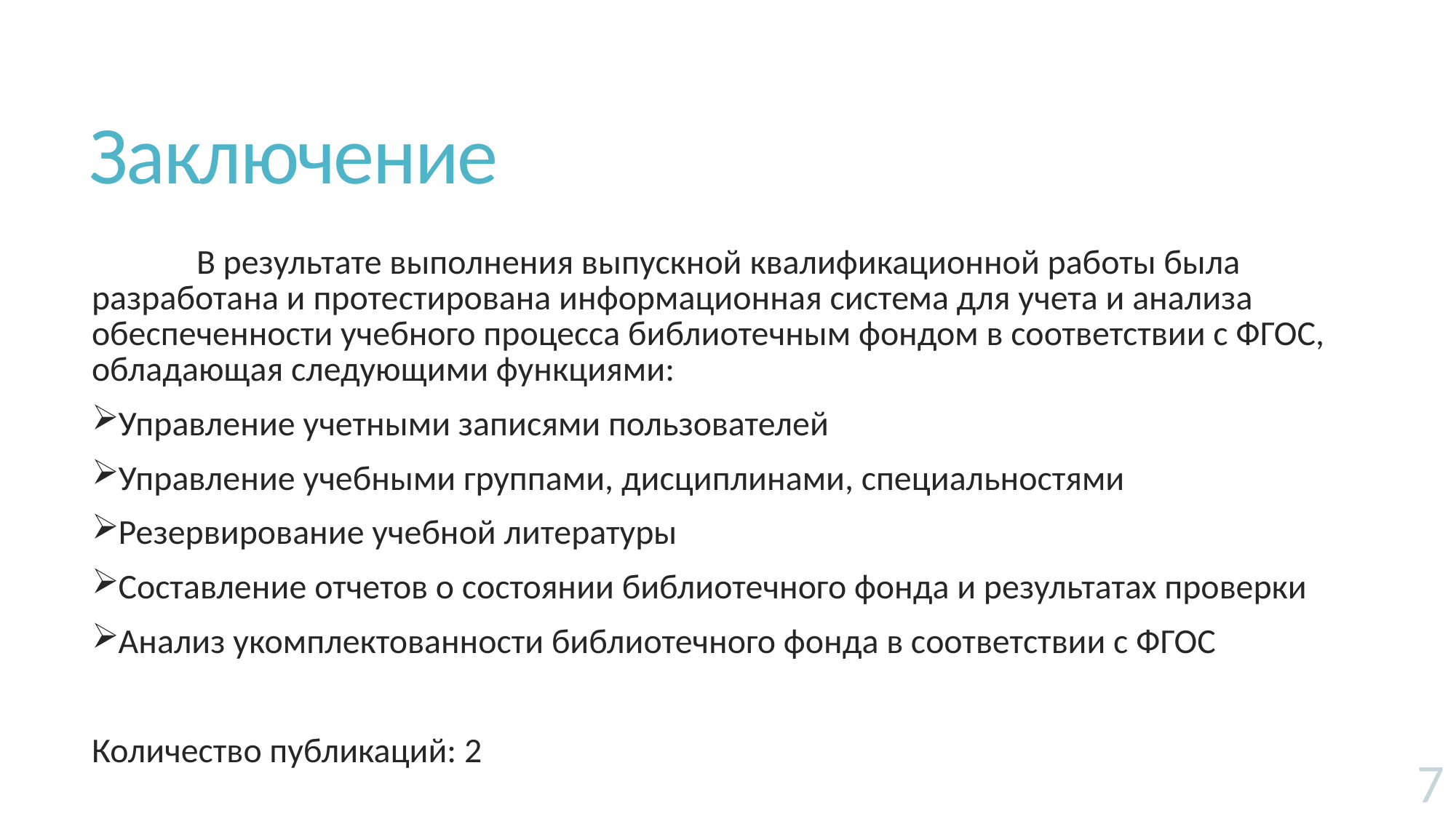

# Заключение
	В результате выполнения выпускной квалификационной работы была разработана и протестирована информационная система для учета и анализа обеспеченности учебного процесса библиотечным фондом в соответствии с ФГОС, обладающая следующими функциями:
Управление учетными записями пользователей
Управление учебными группами, дисциплинами, специальностями
Резервирование учебной литературы
Составление отчетов о состоянии библиотечного фонда и результатах проверки
Анализ укомплектованности библиотечного фонда в соответствии с ФГОС

Количество публикаций: 2
7